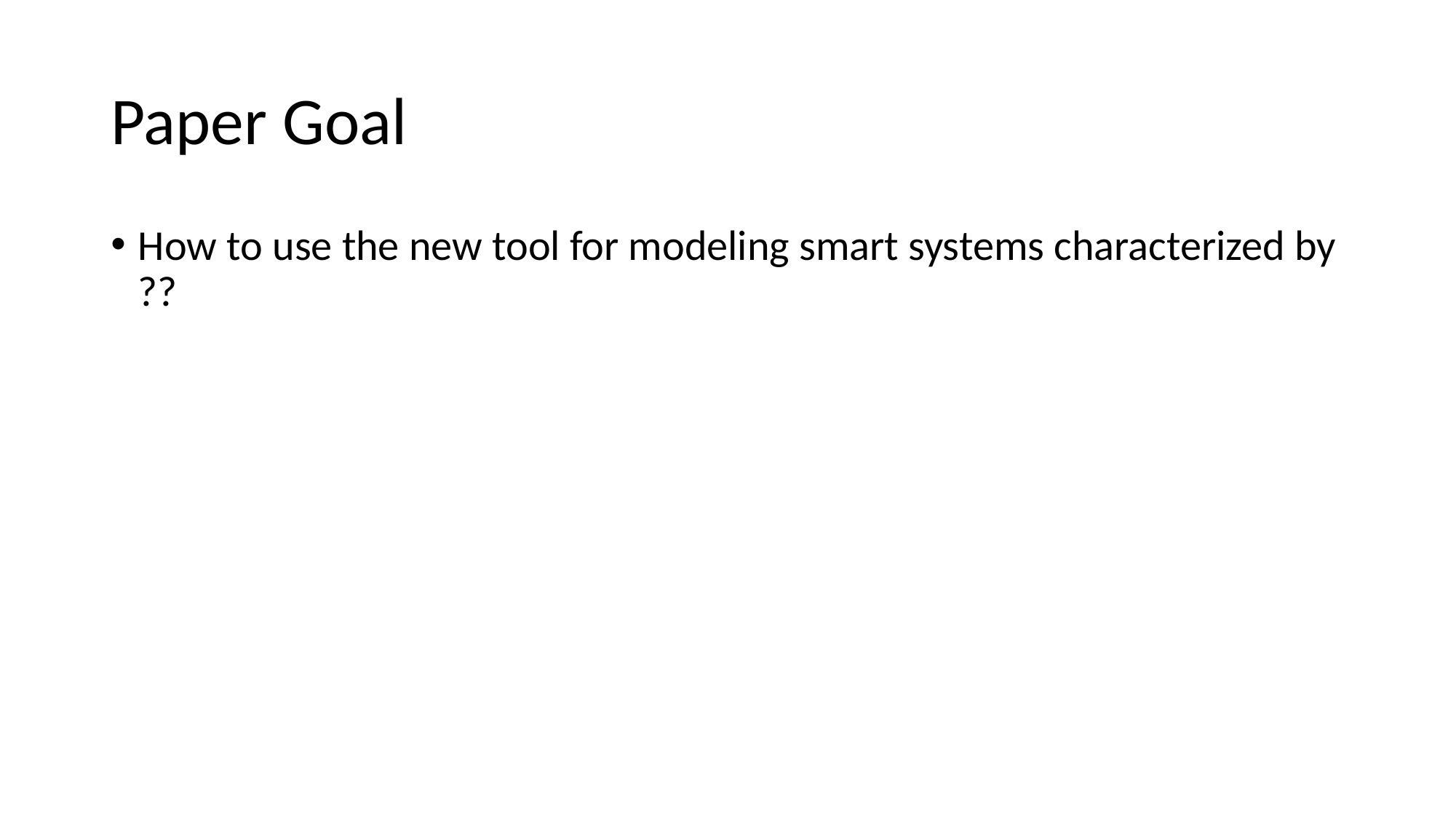

# Paper Goal
How to use the new tool for modeling smart systems characterized by ??